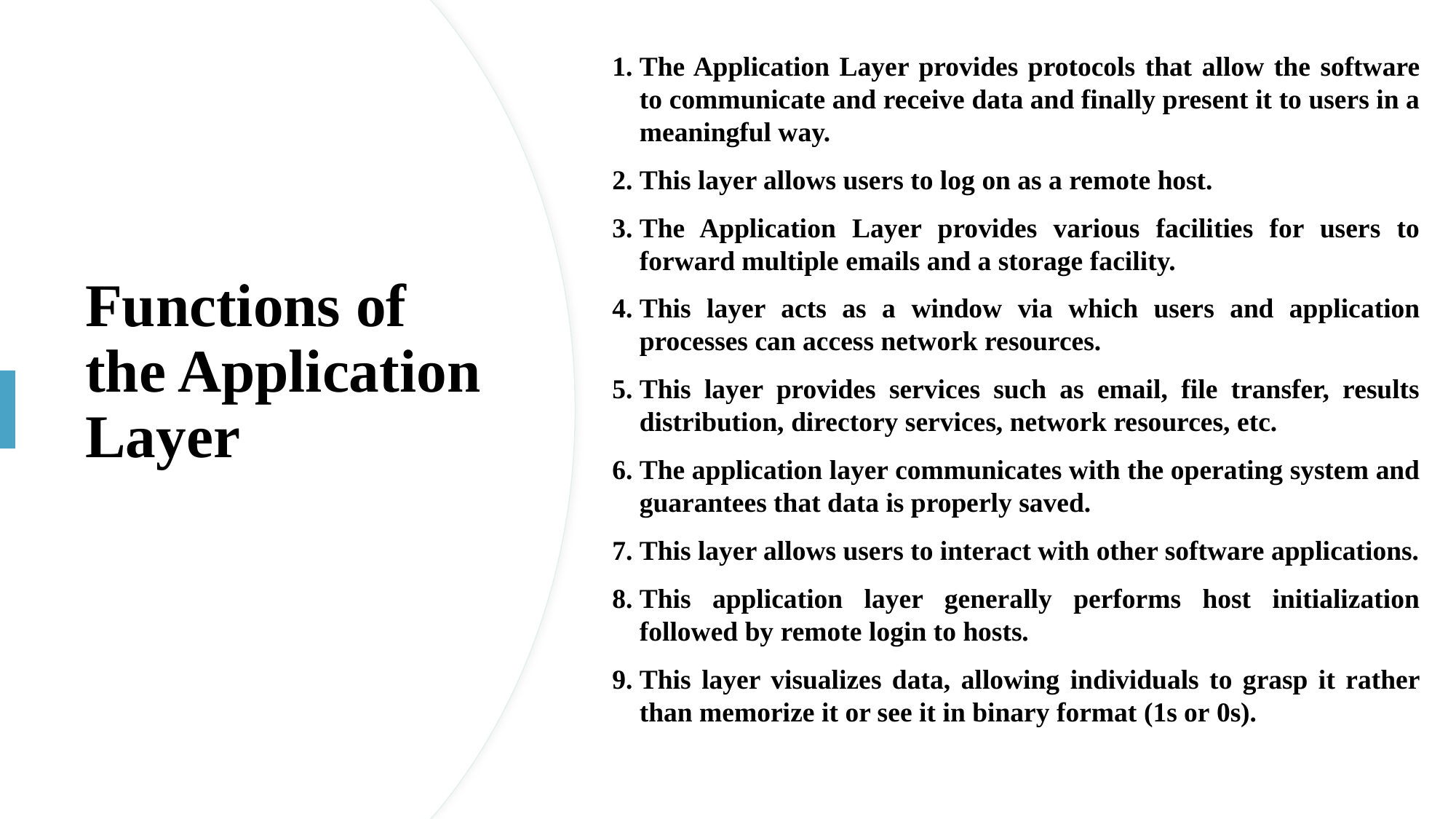

The Application Layer provides protocols that allow the software to communicate and receive data and finally present it to users in a meaningful way.
This layer allows users to log on as a remote host.
The Application Layer provides various facilities for users to forward multiple emails and a storage facility.
This layer acts as a window via which users and application processes can access network resources.
This layer provides services such as email, file transfer, results distribution, directory services, network resources, etc.
The application layer communicates with the operating system and guarantees that data is properly saved.
This layer allows users to interact with other software applications.
This application layer generally performs host initialization followed by remote login to hosts.
This layer visualizes data, allowing individuals to grasp it rather than memorize it or see it in binary format (1s or 0s).

# Functions of the Application Layer